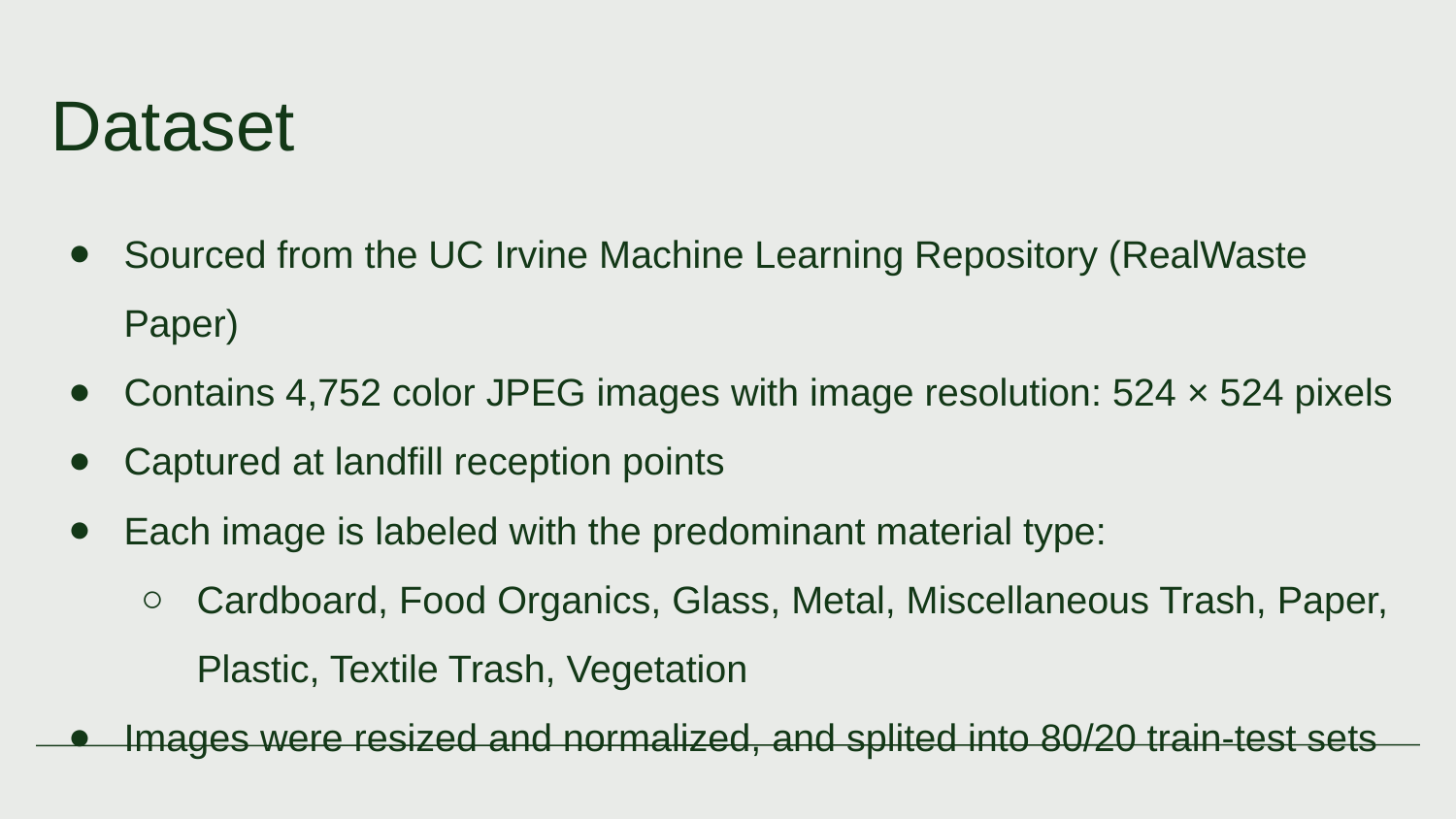

# Dataset
Sourced from the UC Irvine Machine Learning Repository (RealWaste Paper)
Contains 4,752 color JPEG images with image resolution: 524 × 524 pixels
Captured at landfill reception points
Each image is labeled with the predominant material type:
Cardboard, Food Organics, Glass, Metal, Miscellaneous Trash, Paper, Plastic, Textile Trash, Vegetation
Images were resized and normalized, and splited into 80/20 train-test sets